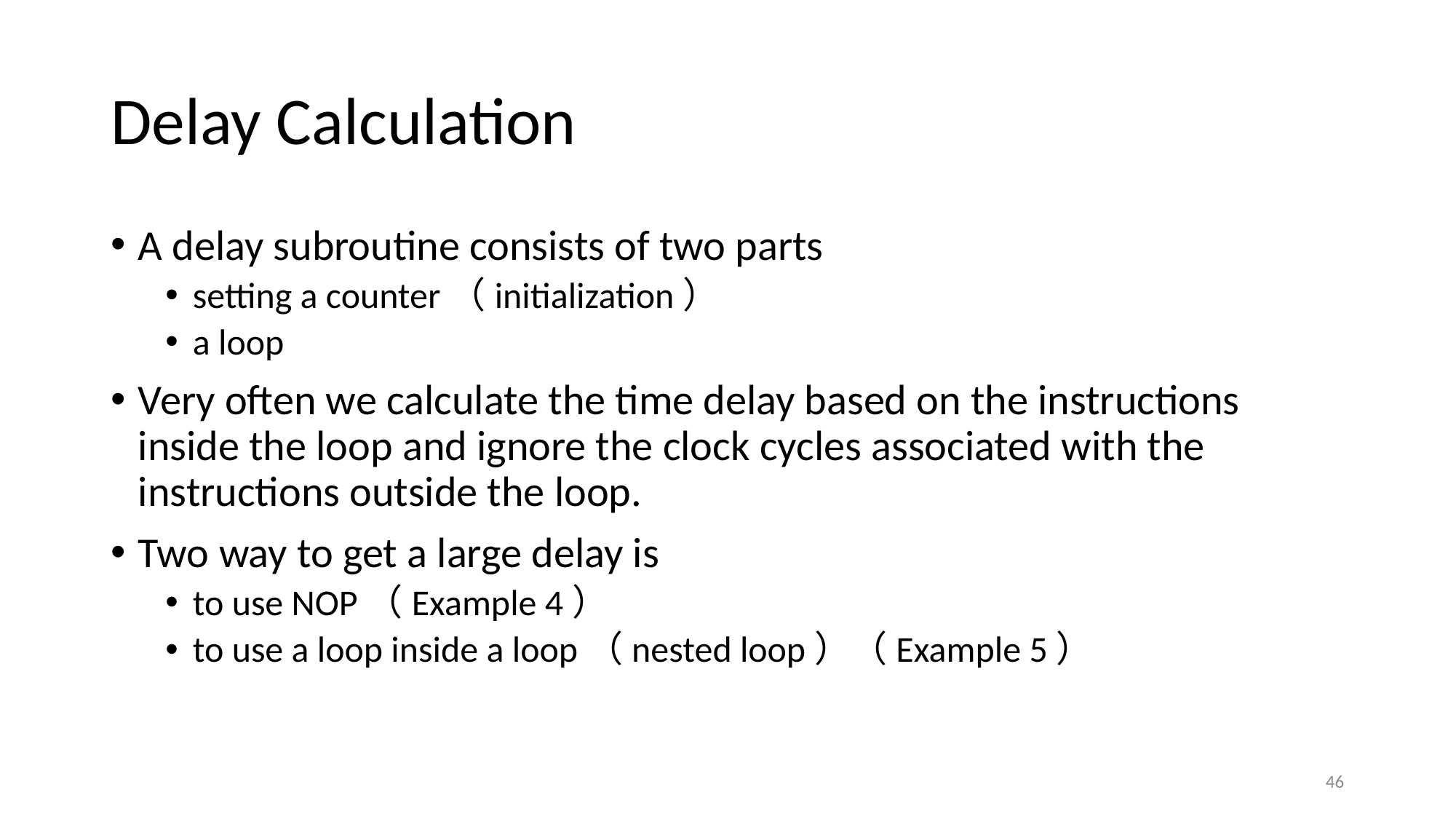

# Delay Calculation
A delay subroutine consists of two parts
setting a counter（initialization）
a loop
Very often we calculate the time delay based on the instructions inside the loop and ignore the clock cycles associated with the instructions outside the loop.
Two way to get a large delay is
to use NOP（Example 4）
to use a loop inside a loop（nested loop）（Example 5）
46